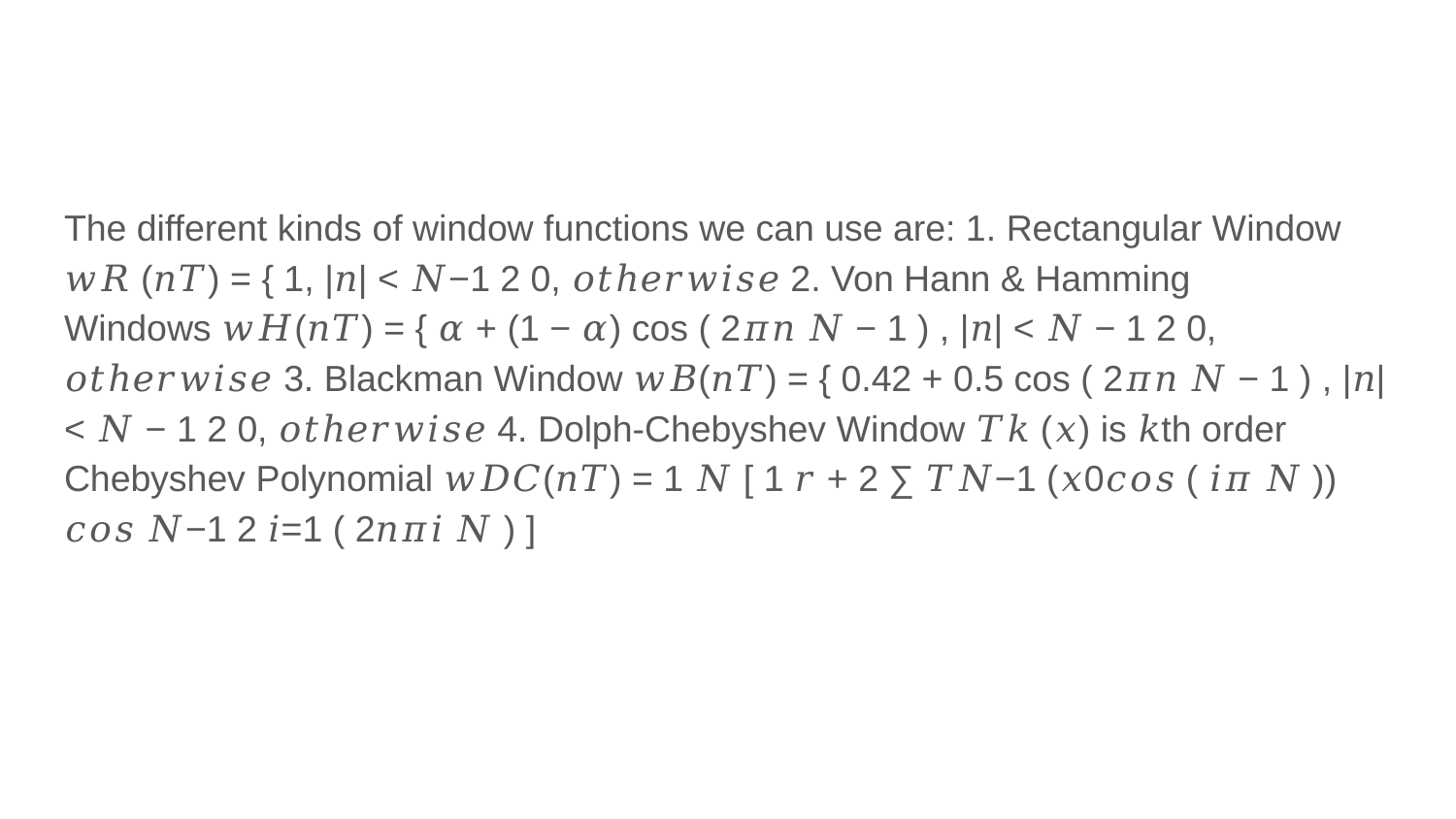

#
The different kinds of window functions we can use are: 1. Rectangular Window 𝑤𝑅 (𝑛𝑇) = { 1, |𝑛| < 𝑁−1 2 0, 𝑜𝑡ℎ𝑒𝑟𝑤𝑖𝑠𝑒 2. Von Hann & Hamming Windows 𝑤𝐻(𝑛𝑇) = { 𝛼 + (1 − 𝛼) cos ( 2𝜋𝑛 𝑁 − 1 ) , |𝑛| < 𝑁 − 1 2 0, 𝑜𝑡ℎ𝑒𝑟𝑤𝑖𝑠𝑒 3. Blackman Window 𝑤𝐵(𝑛𝑇) = { 0.42 + 0.5 cos ( 2𝜋𝑛 𝑁 − 1 ) , |𝑛| < 𝑁 − 1 2 0, 𝑜𝑡ℎ𝑒𝑟𝑤𝑖𝑠𝑒 4. Dolph-Chebyshev Window 𝑇𝑘 (𝑥) is 𝑘th order Chebyshev Polynomial 𝑤𝐷𝐶(𝑛𝑇) = 1 𝑁 [ 1 𝑟 + 2 ∑ 𝑇𝑁−1 (𝑥0𝑐𝑜𝑠 ( 𝑖𝜋 𝑁 )) 𝑐𝑜𝑠 𝑁−1 2 𝑖=1 ( 2𝑛𝜋𝑖 𝑁 ) ]